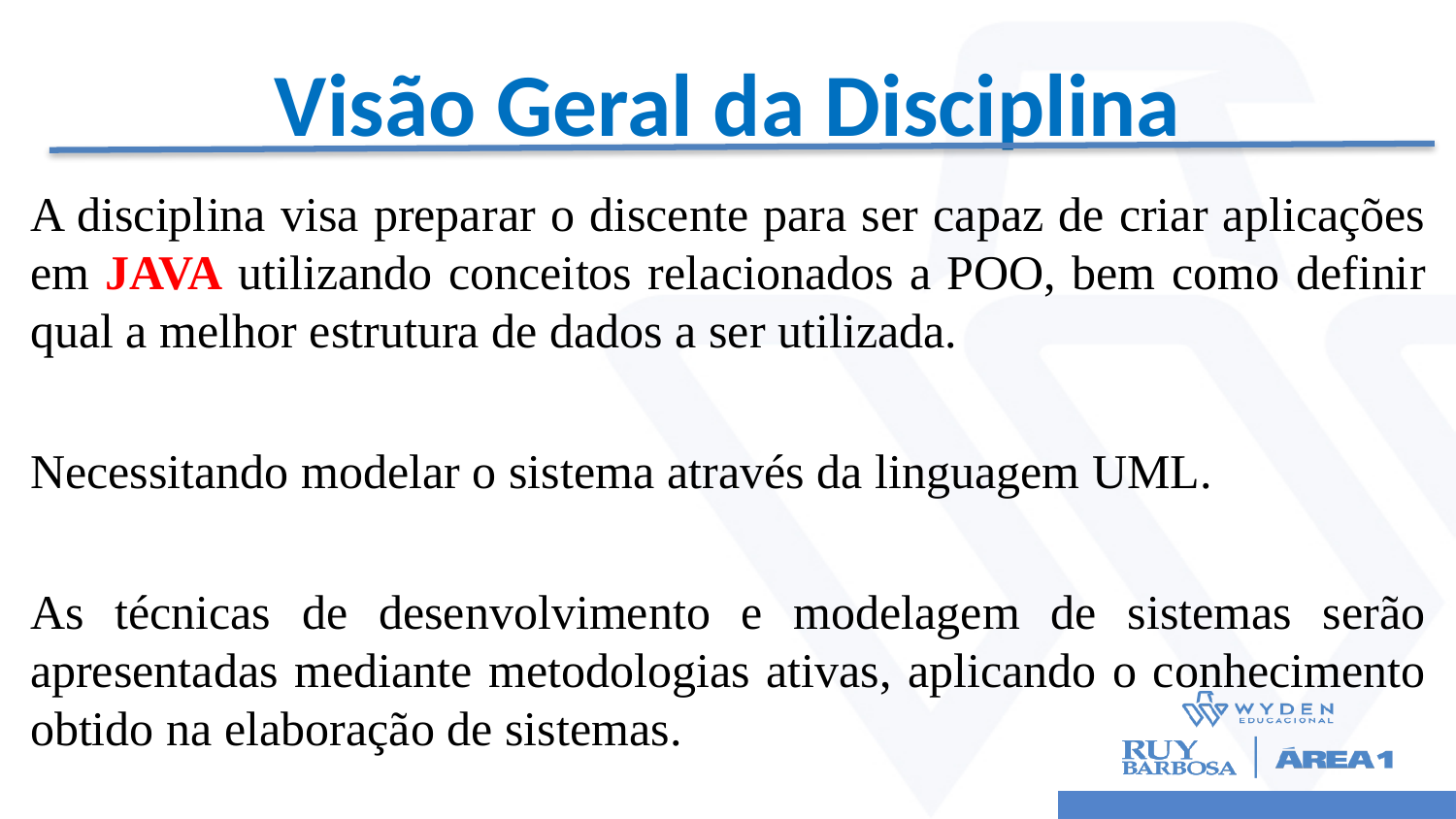

# Visão Geral da Disciplina
A disciplina visa preparar o discente para ser capaz de criar aplicações em JAVA utilizando conceitos relacionados a POO, bem como definir qual a melhor estrutura de dados a ser utilizada.

Necessitando modelar o sistema através da linguagem UML.

As técnicas de desenvolvimento e modelagem de sistemas serão apresentadas mediante metodologias ativas, aplicando o conhecimento obtido na elaboração de sistemas.